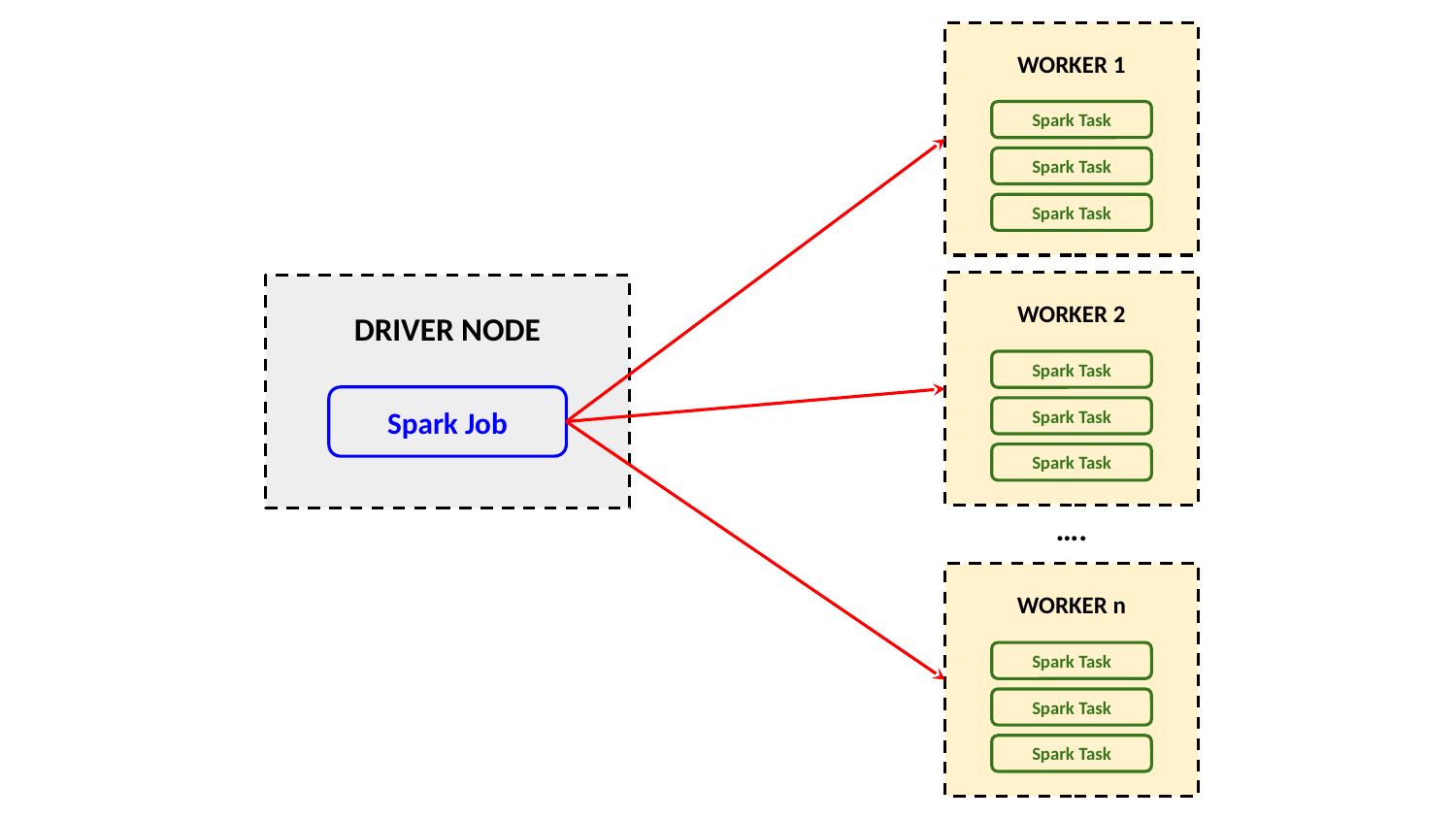

WORKER 1
Spark Task
Spark Task
Spark Task

WORKER 2
DRIVER NODE
Spark Task
Spark Job
Spark Task
Spark Task
….

WORKER n
Spark Task
Spark Task
Spark Task